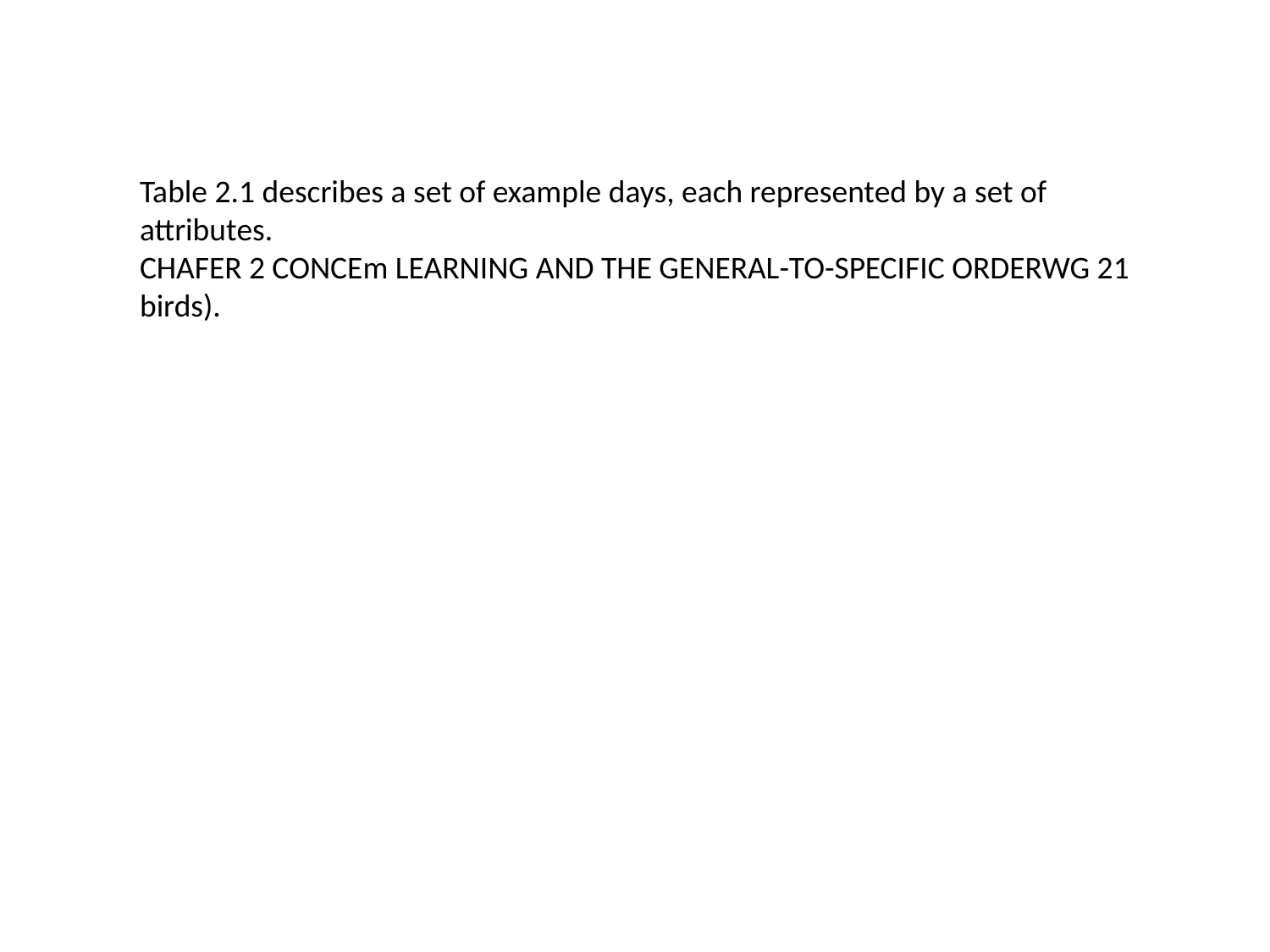

#

Table 2.1 describes a set of example days, each represented by a set of
attributes.
CHAFER 2 CONCEm LEARNING AND THE GENERAL-TO-SPECIFIC ORDERWG 21
birds).